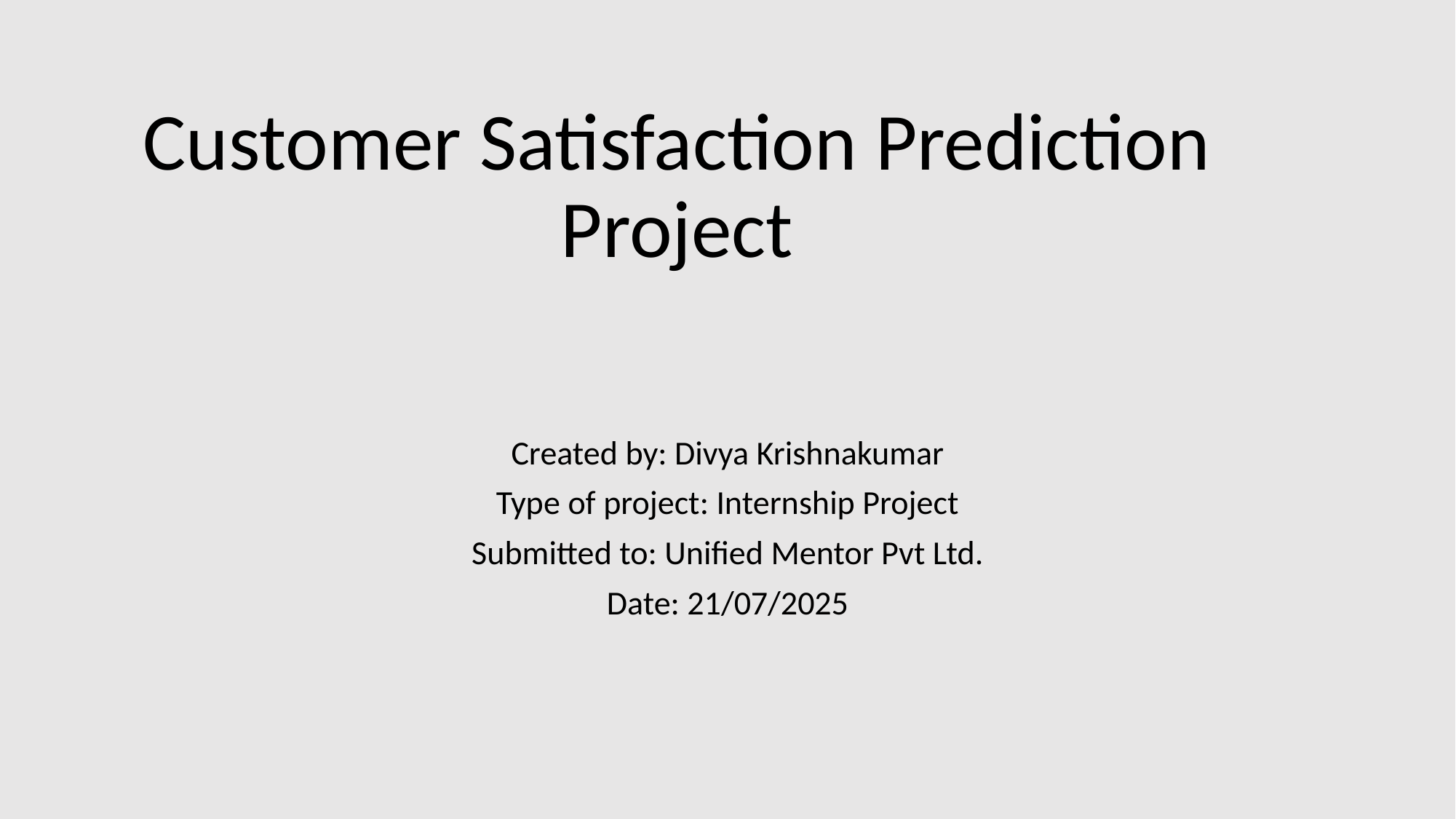

# Customer Satisfaction Prediction Project
Created by: Divya Krishnakumar
Type of project: Internship Project
Submitted to: Unified Mentor Pvt Ltd.
Date: 21/07/2025